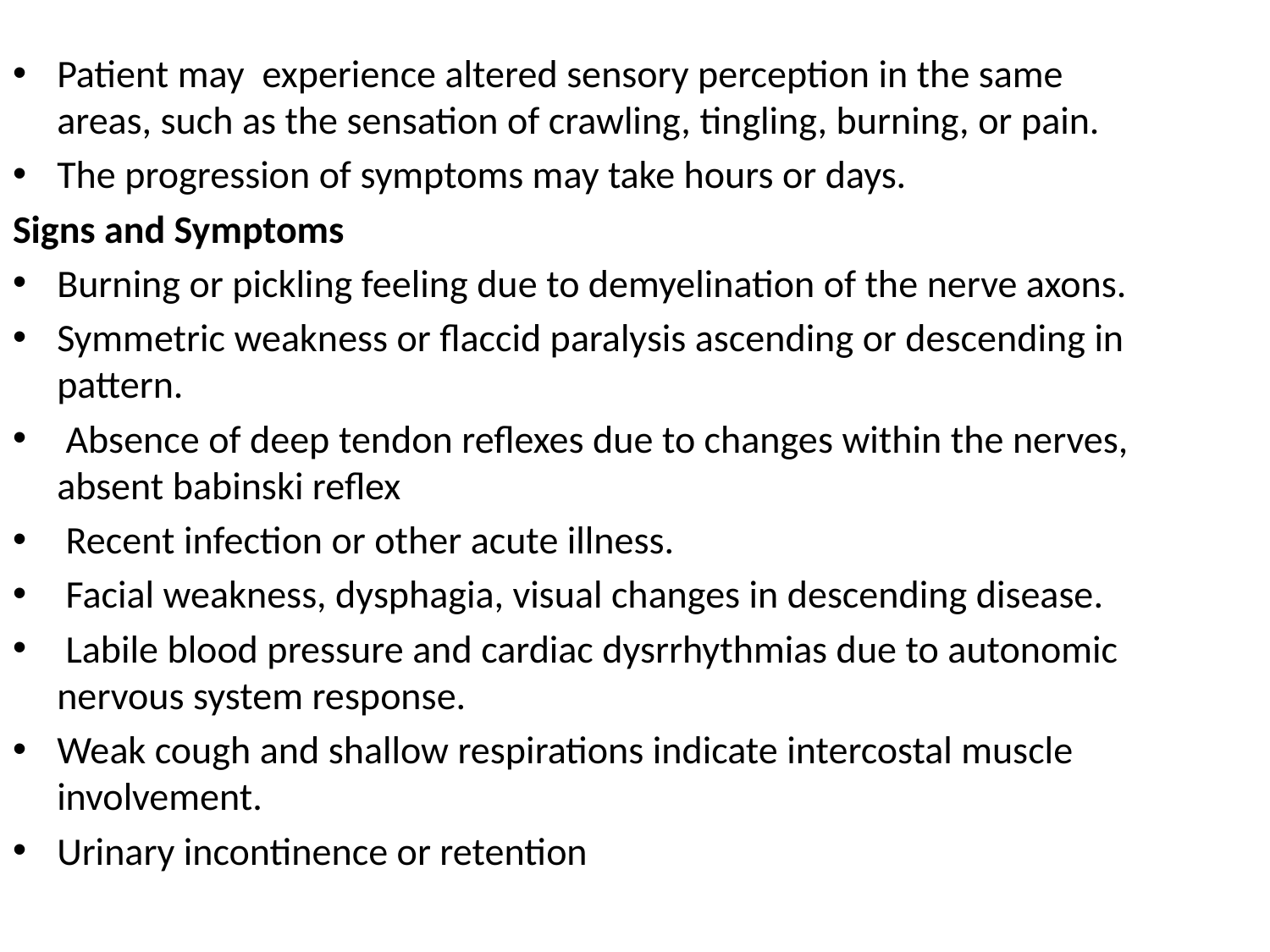

Patient may  experience altered sensory perception in the same areas, such as the sensation of crawling, tingling, burning, or pain.
The progression of symptoms may take hours or days.
Signs and Symptoms
Burning or pickling feeling due to demyelination of the nerve axons.
Symmetric weakness or flaccid paralysis ascending or descending in pattern.
 Absence of deep tendon reflexes due to changes within the nerves, absent babinski reflex
 Recent infection or other acute illness.
 Facial weakness, dysphagia, visual changes in descending disease.
 Labile blood pressure and cardiac dysrrhythmias due to autonomic nervous system response.
Weak cough and shallow respirations indicate intercostal muscle involvement.
Urinary incontinence or retention